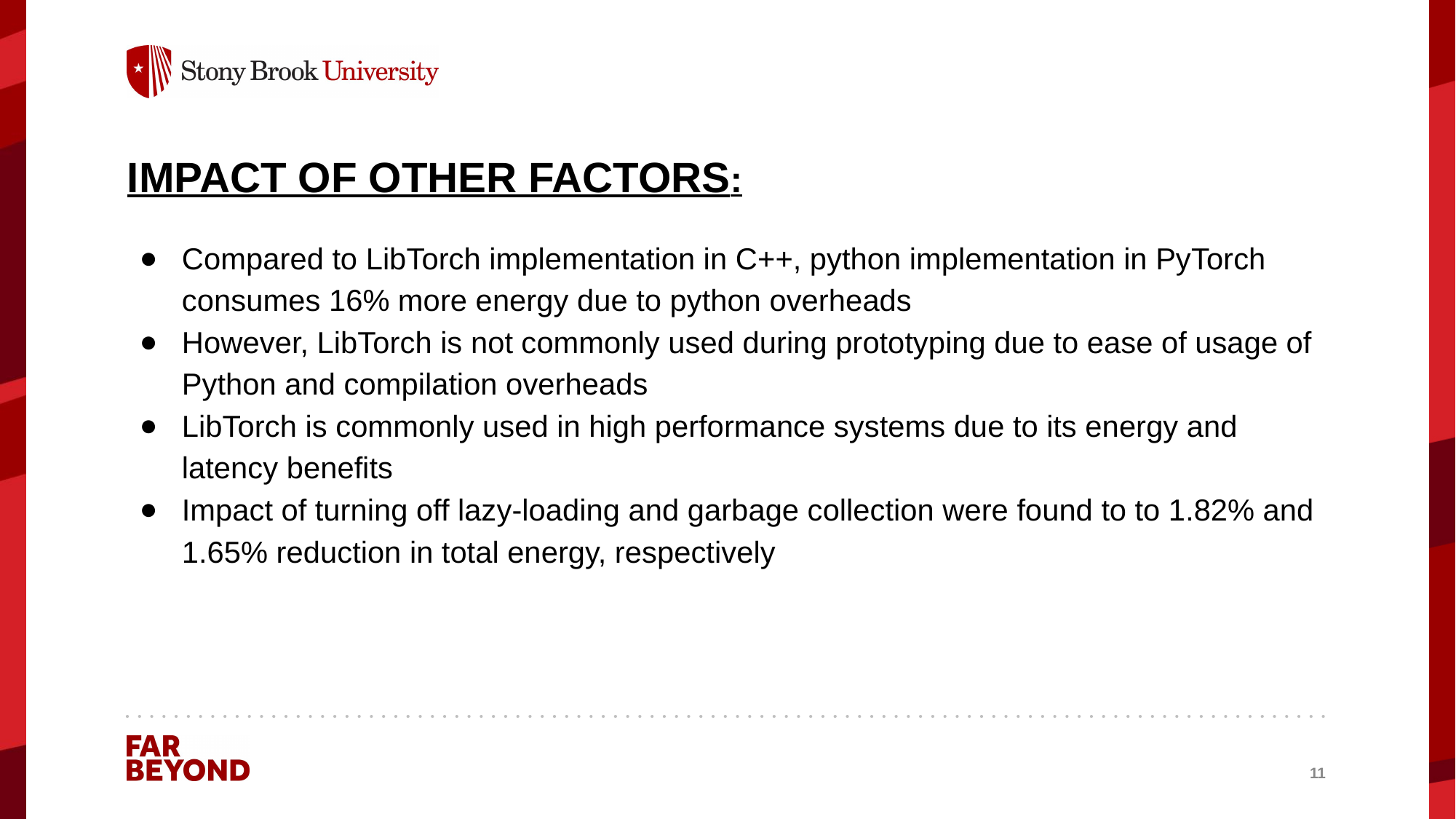

# IMPACT OF OTHER FACTORS:
Compared to LibTorch implementation in C++, python implementation in PyTorch consumes 16% more energy due to python overheads
However, LibTorch is not commonly used during prototyping due to ease of usage of Python and compilation overheads
LibTorch is commonly used in high performance systems due to its energy and latency benefits
Impact of turning off lazy-loading and garbage collection were found to to 1.82% and 1.65% reduction in total energy, respectively
11